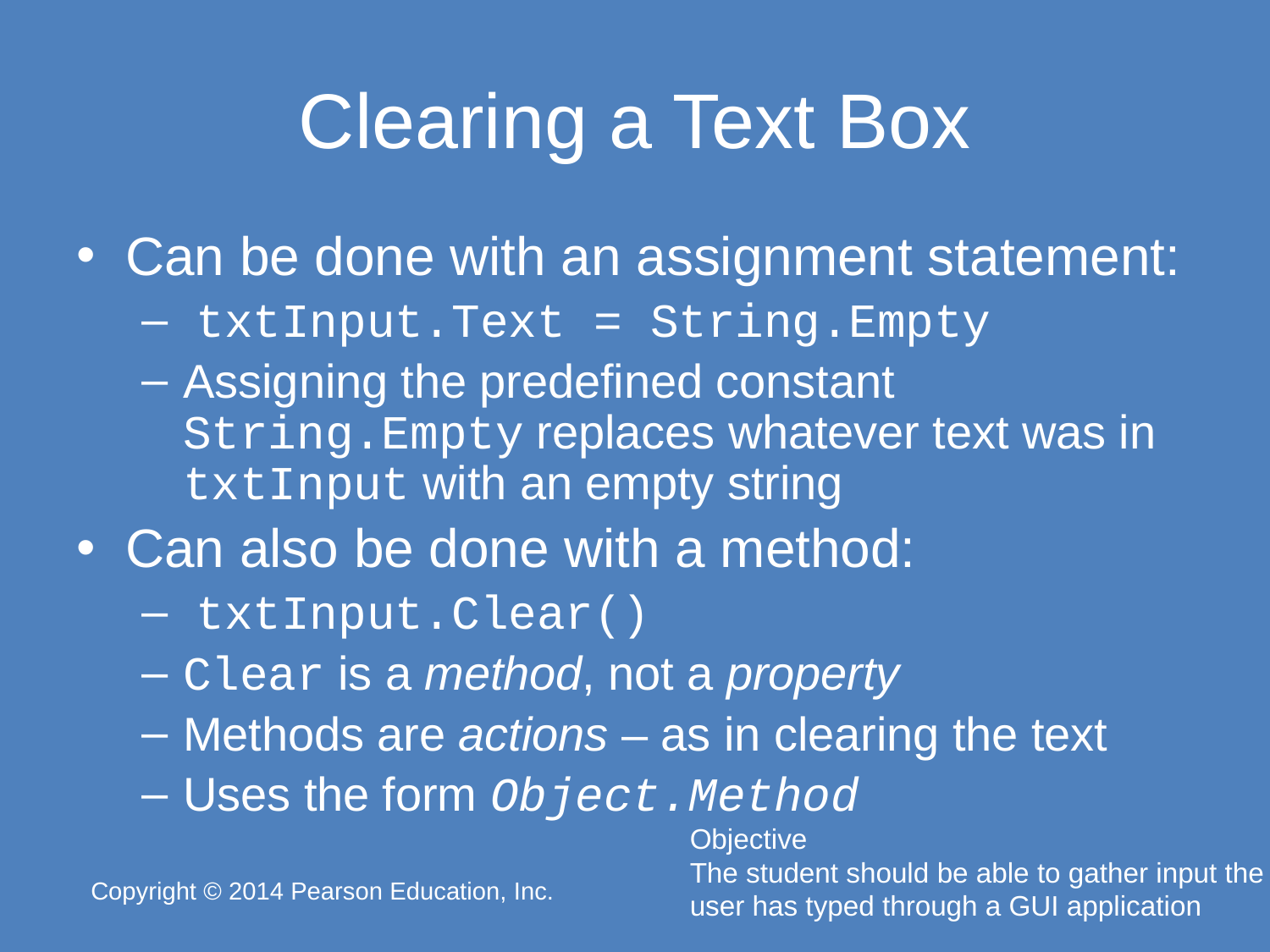

# Clearing a Text Box
Can be done with an assignment statement:
 txtInput.Text = String.Empty
Assigning the predefined constant String.Empty replaces whatever text was in txtInput with an empty string
Can also be done with a method:
 txtInput.Clear()
Clear is a method, not a property
Methods are actions – as in clearing the text
Uses the form Object.Method

Objective
The student should be able to gather input the user has typed through a GUI application